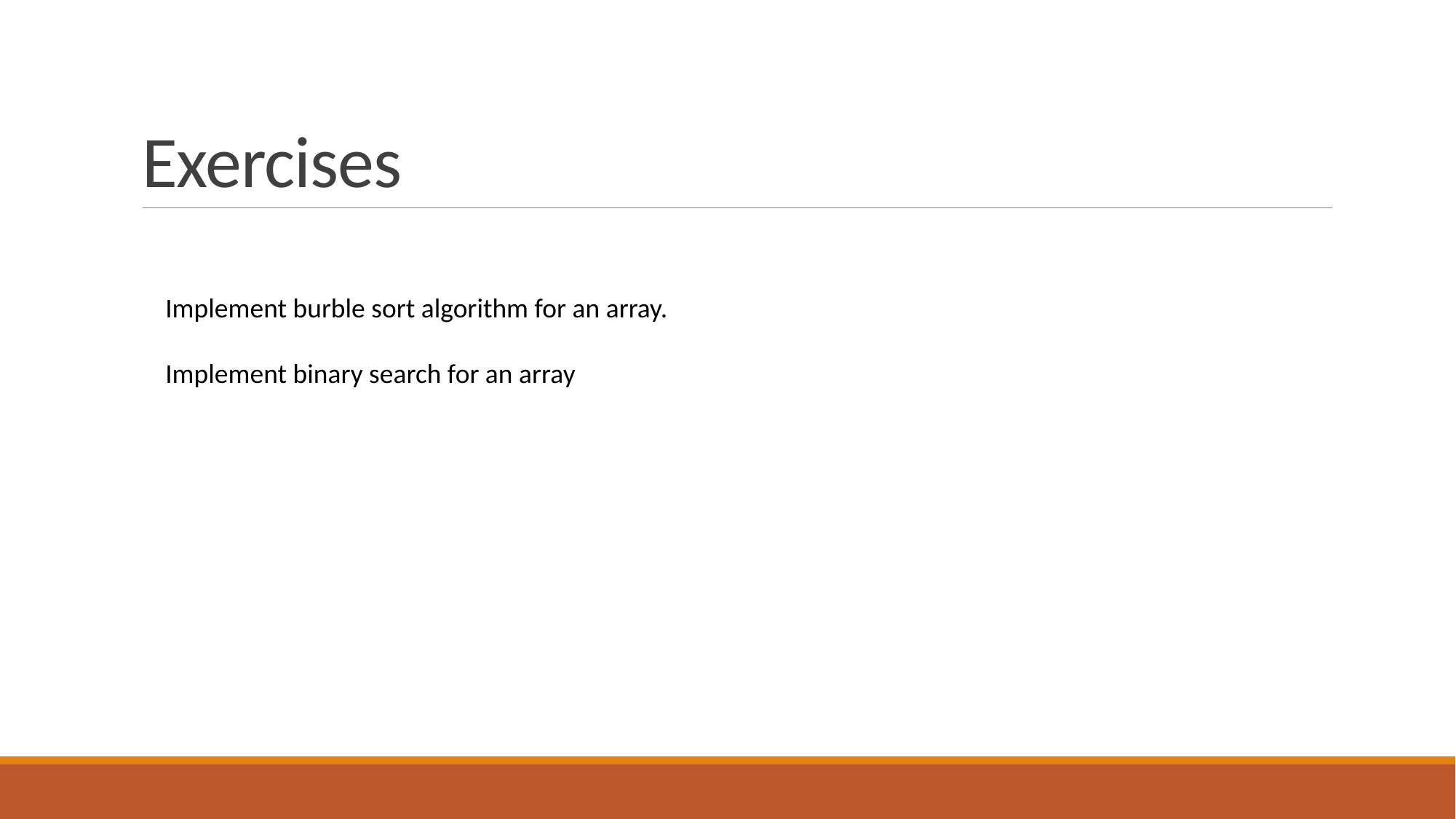

# Exercises
Implement burble sort algorithm for an array.

Implement binary search for an array